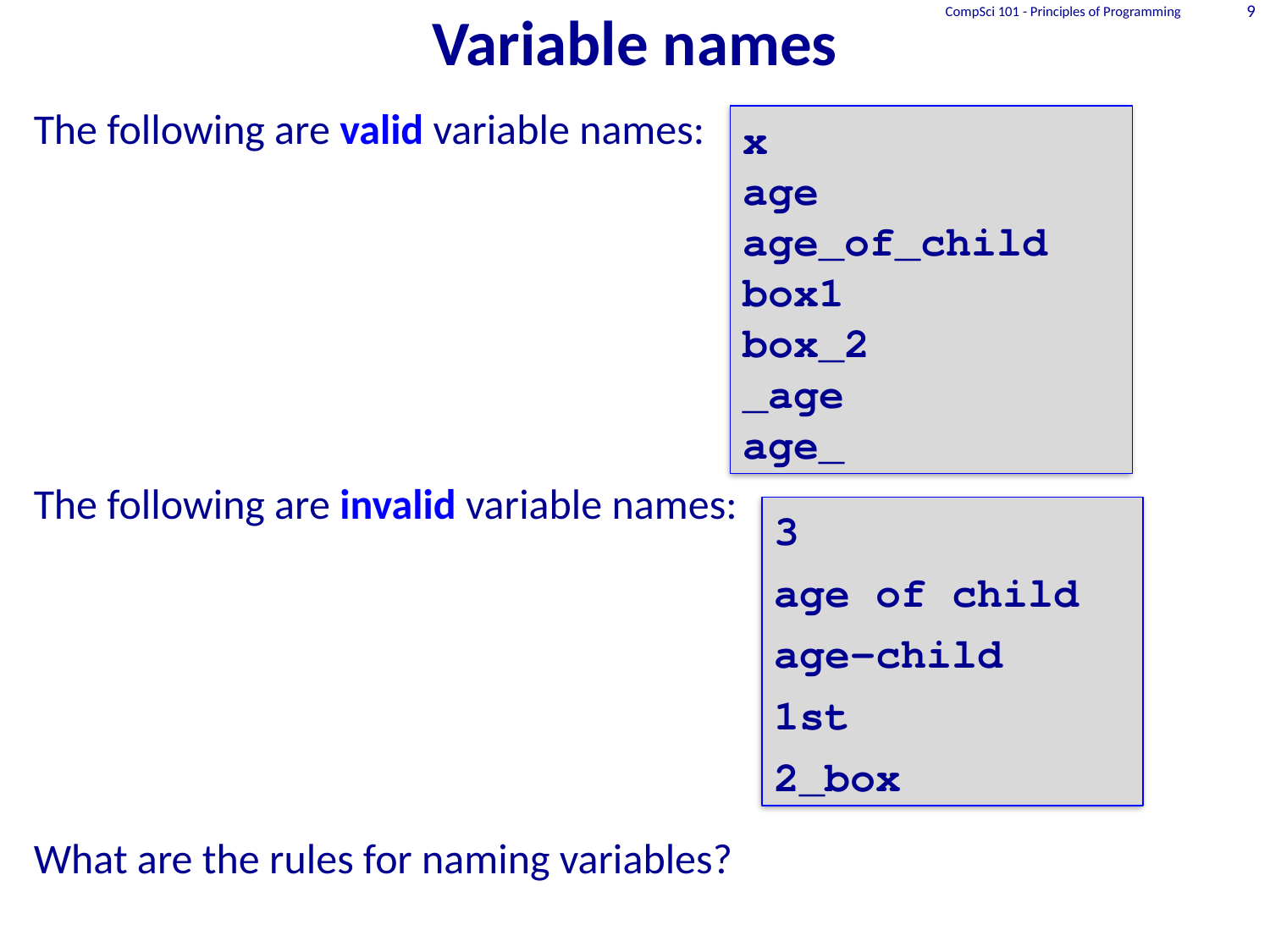

CompSci 101 - Principles of Programming
9
# Variable names
The following are valid variable names:

The following are invalid variable names:

What are the rules for naming variables?

x
age
age_of_child
box1
box_2
_age
age_
3
age of child
age-child
1st
2_box